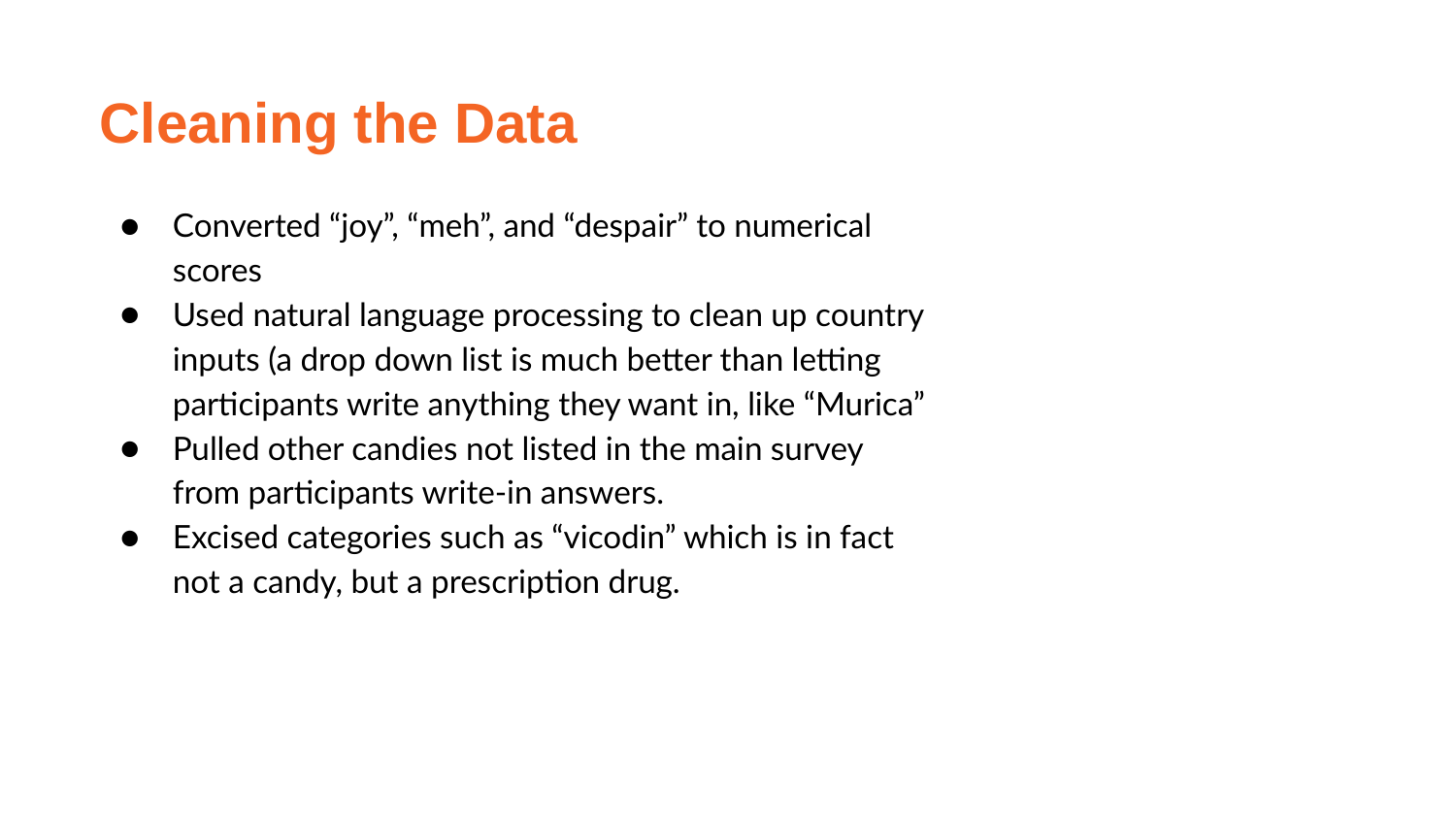

Cleaning the Data
Converted “joy”, “meh”, and “despair” to numerical scores
Used natural language processing to clean up country inputs (a drop down list is much better than letting participants write anything they want in, like “Murica”
Pulled other candies not listed in the main survey from participants write-in answers.
Excised categories such as “vicodin” which is in fact not a candy, but a prescription drug.